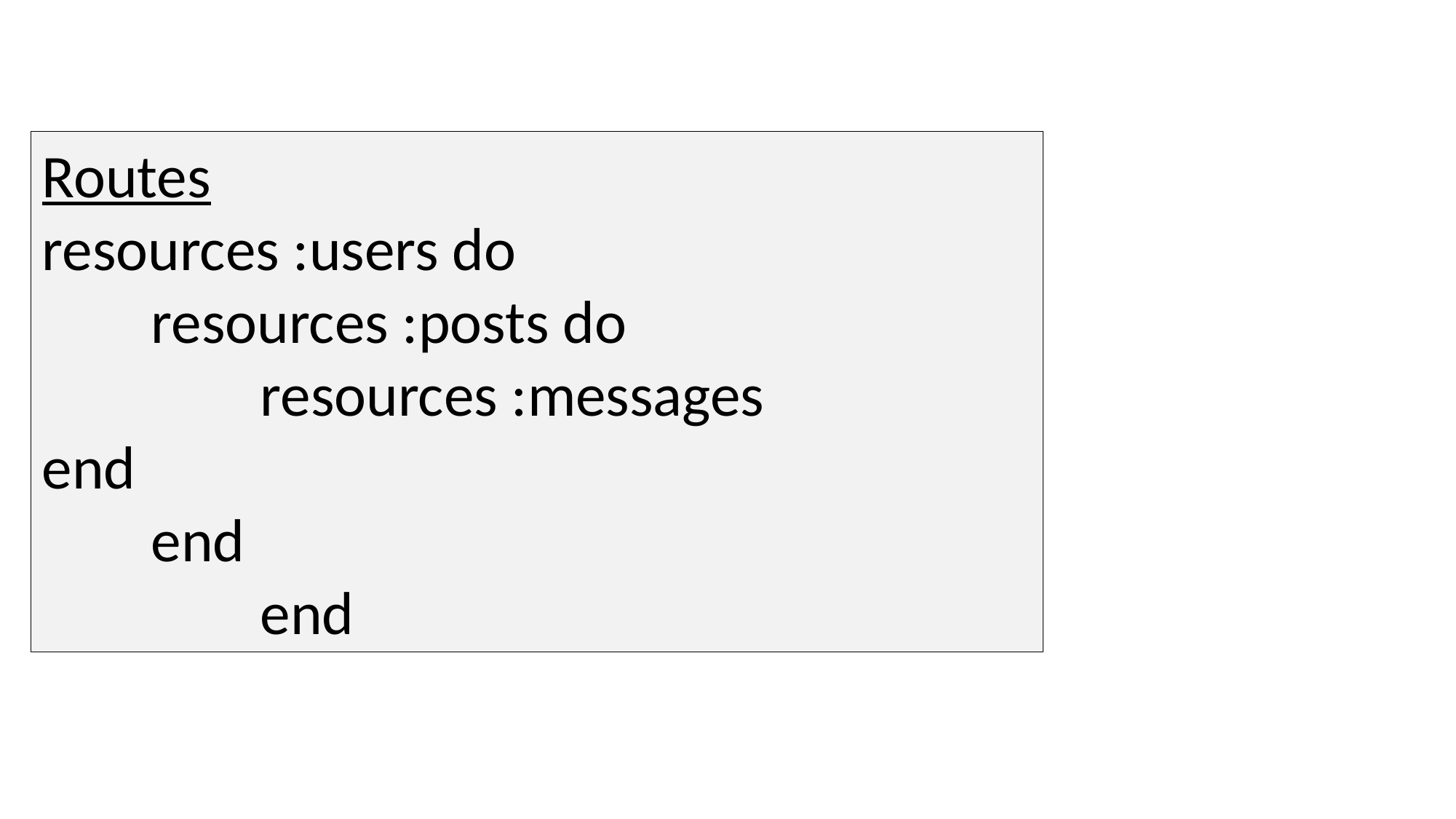

Routes
resources :users do
	resources :posts do
		resources :messages
end
	end
		end